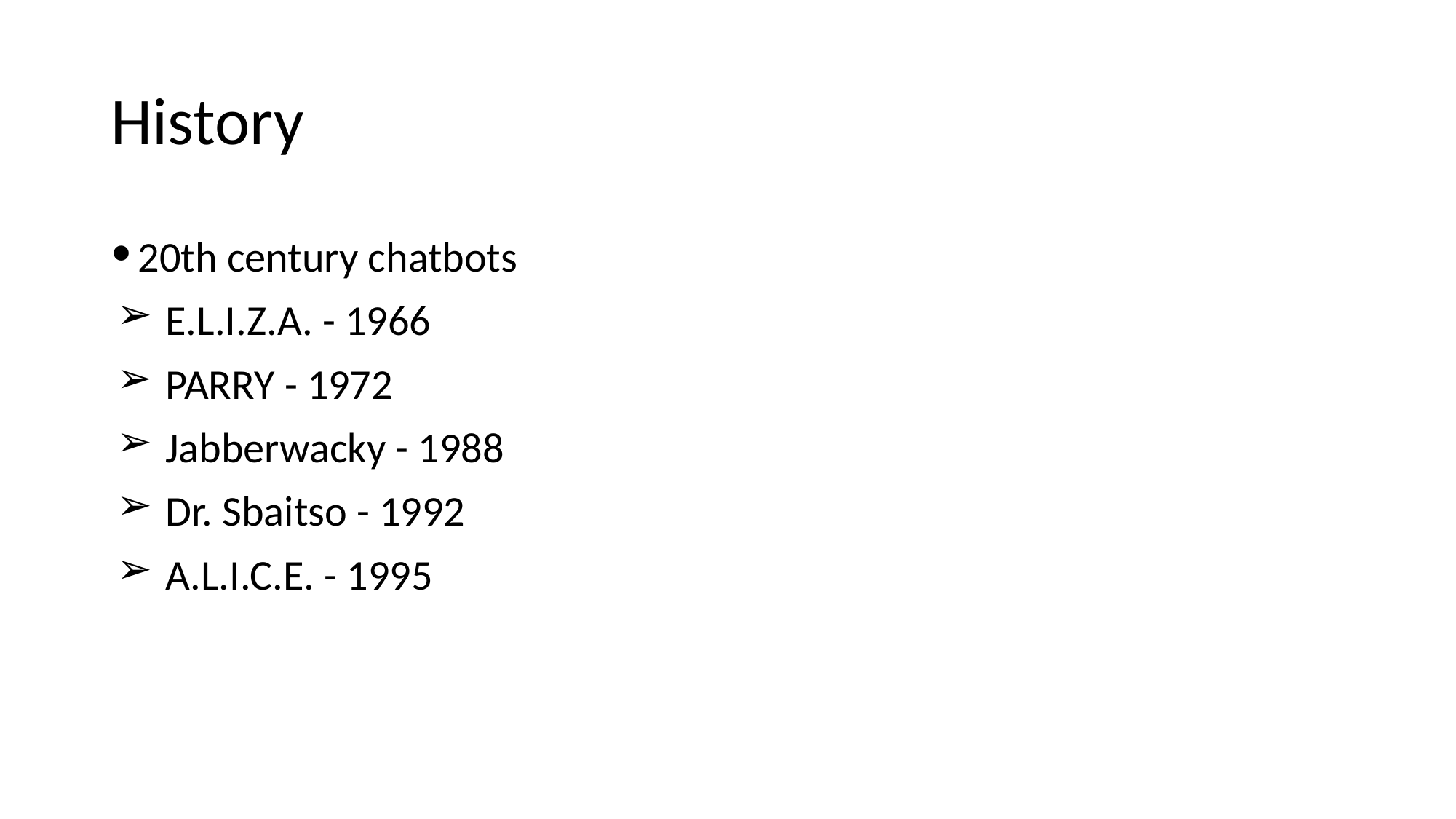

# History
20th century chatbots
E.L.I.Z.A. - 1966
PARRY - 1972
Jabberwacky - 1988
Dr. Sbaitso - 1992
A.L.I.C.E. - 1995